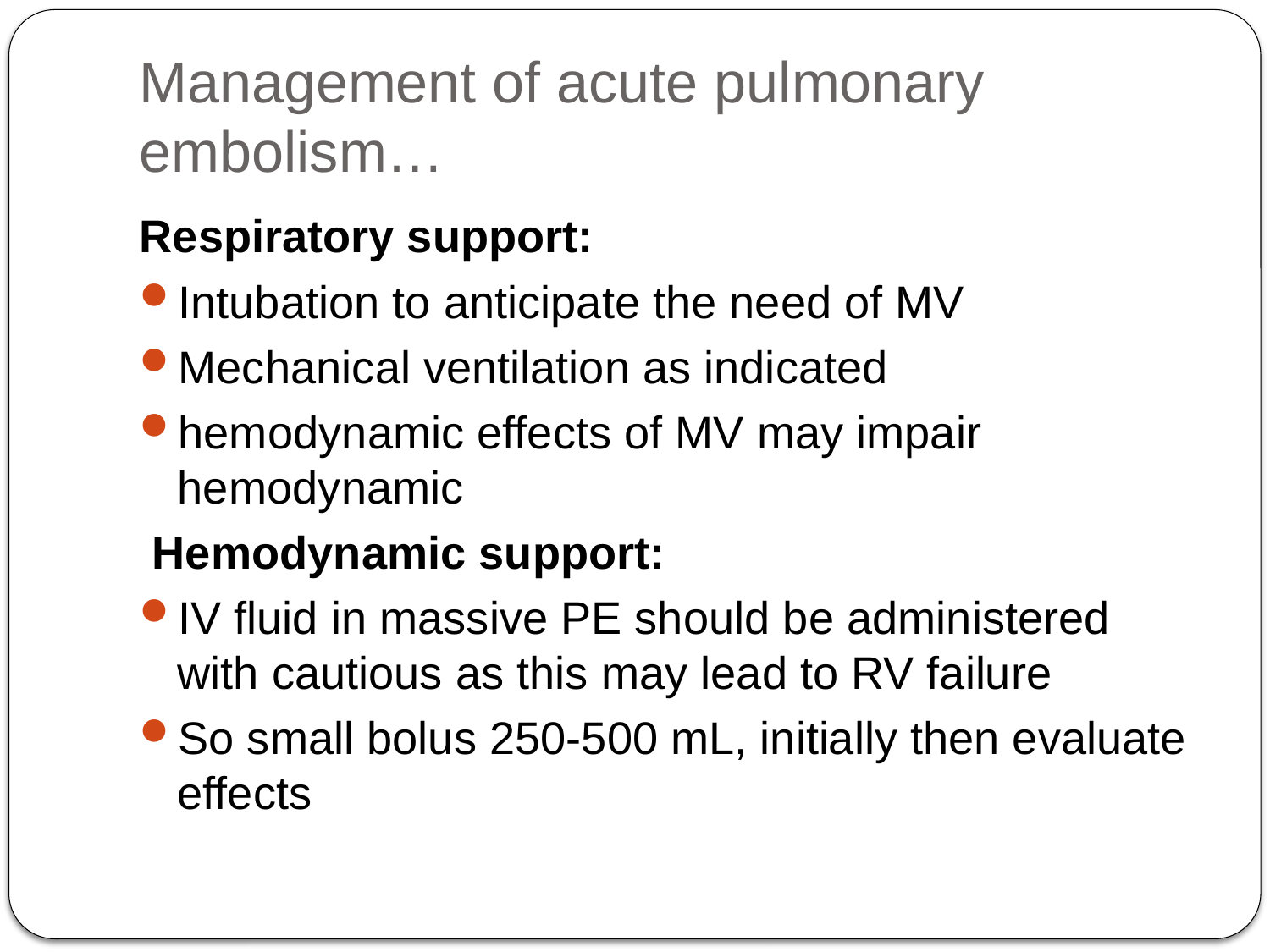

# Management of acute pulmonary embolism…
Respiratory support:
Intubation to anticipate the need of MV
Mechanical ventilation as indicated
hemodynamic effects of MV may impair hemodynamic
 Hemodynamic support:
IV fluid in massive PE should be administered with cautious as this may lead to RV failure
So small bolus 250-500 mL, initially then evaluate effects